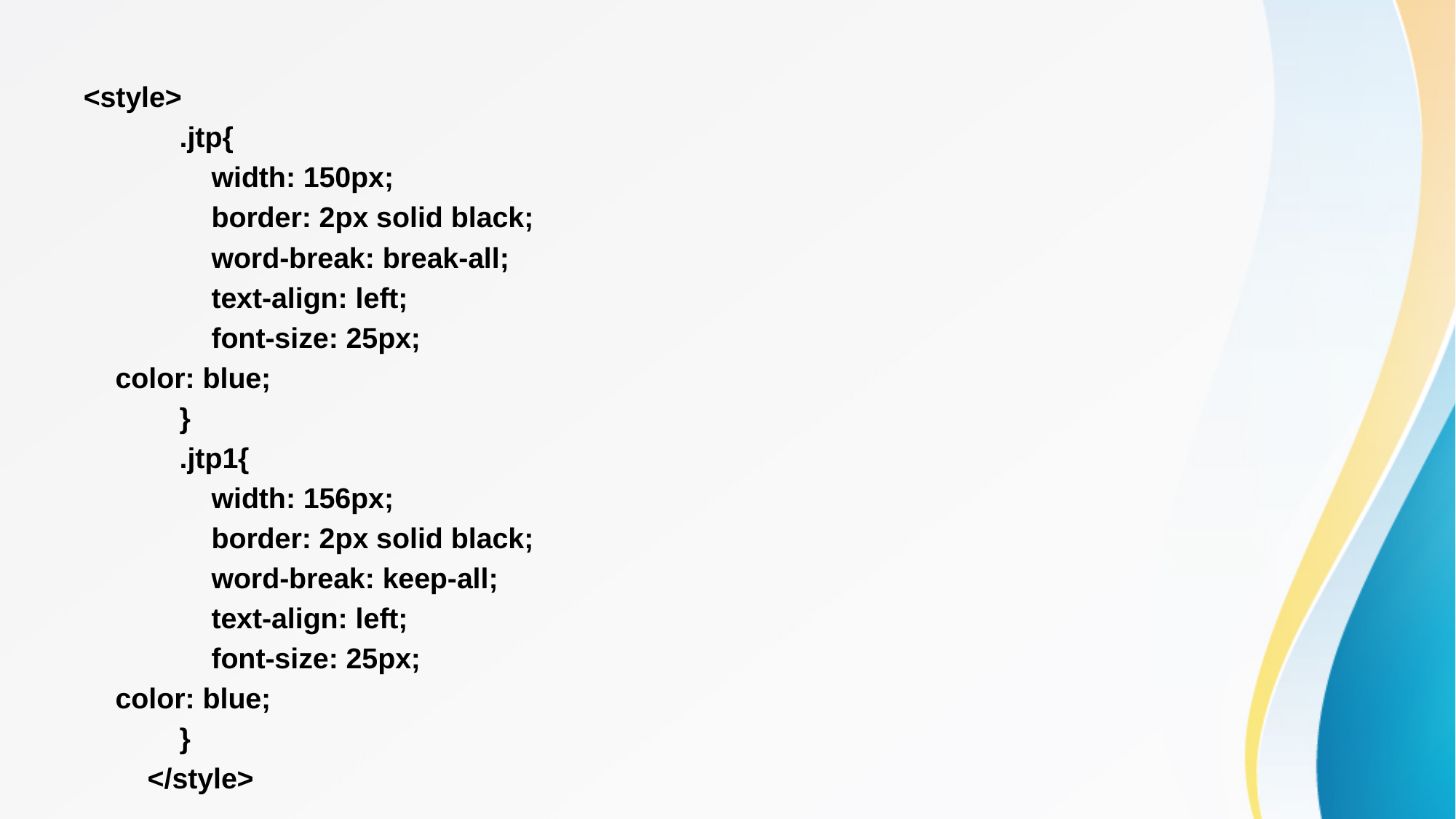

<style>
            .jtp{
                width: 150px;
                border: 2px solid black;
                word-break: break-all;
                text-align: left;
                font-size: 25px;
    color: blue;
            }
            .jtp1{
                width: 156px;
                border: 2px solid black;
                word-break: keep-all;
                text-align: left;
                font-size: 25px;
    color: blue;
            }
        </style>